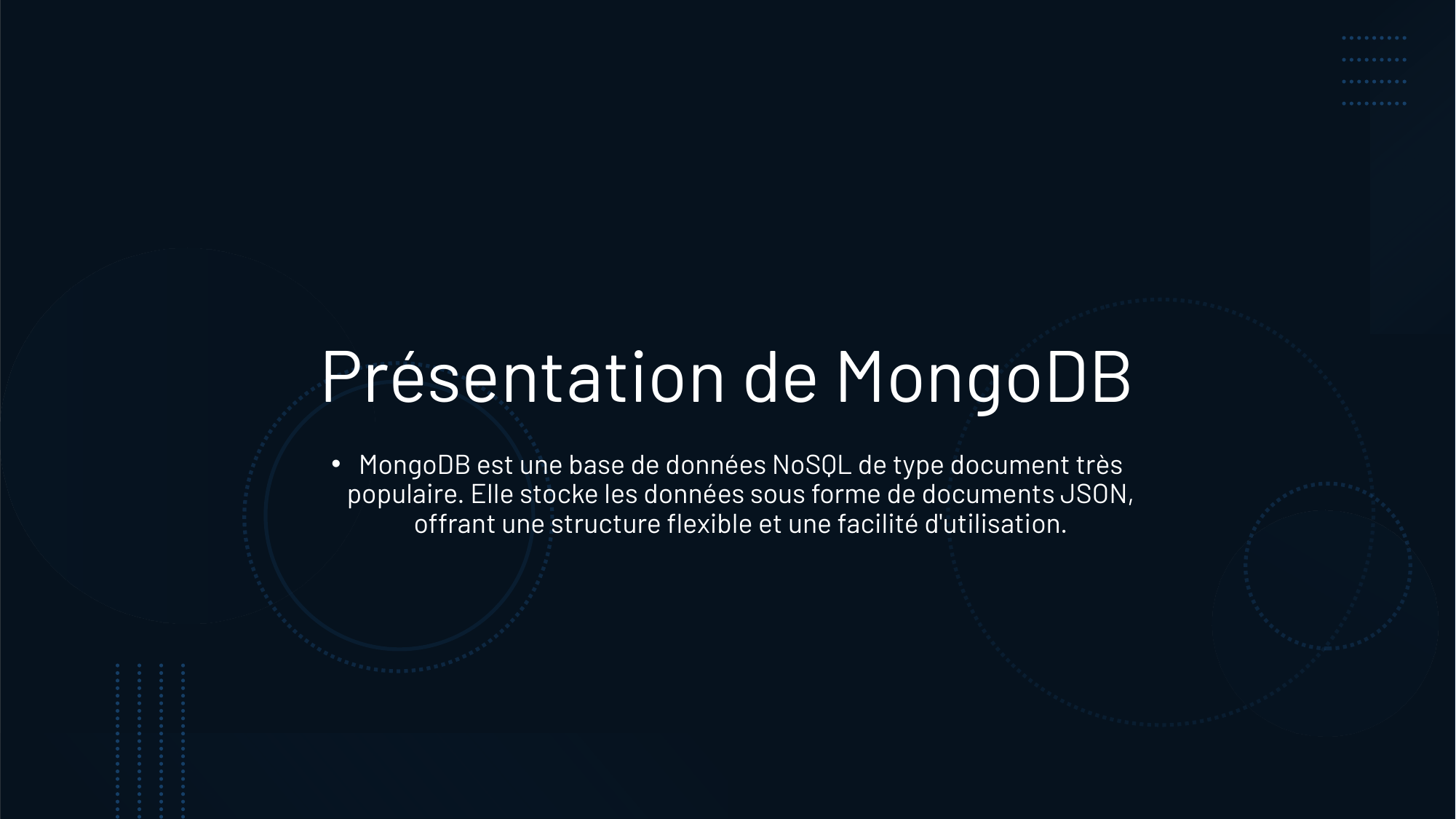

# Présentation de MongoDB

MongoDB est une base de données NoSQL de type document très populaire. Elle stocke les données sous forme de documents JSON, offrant une structure flexible et une facilité d'utilisation.